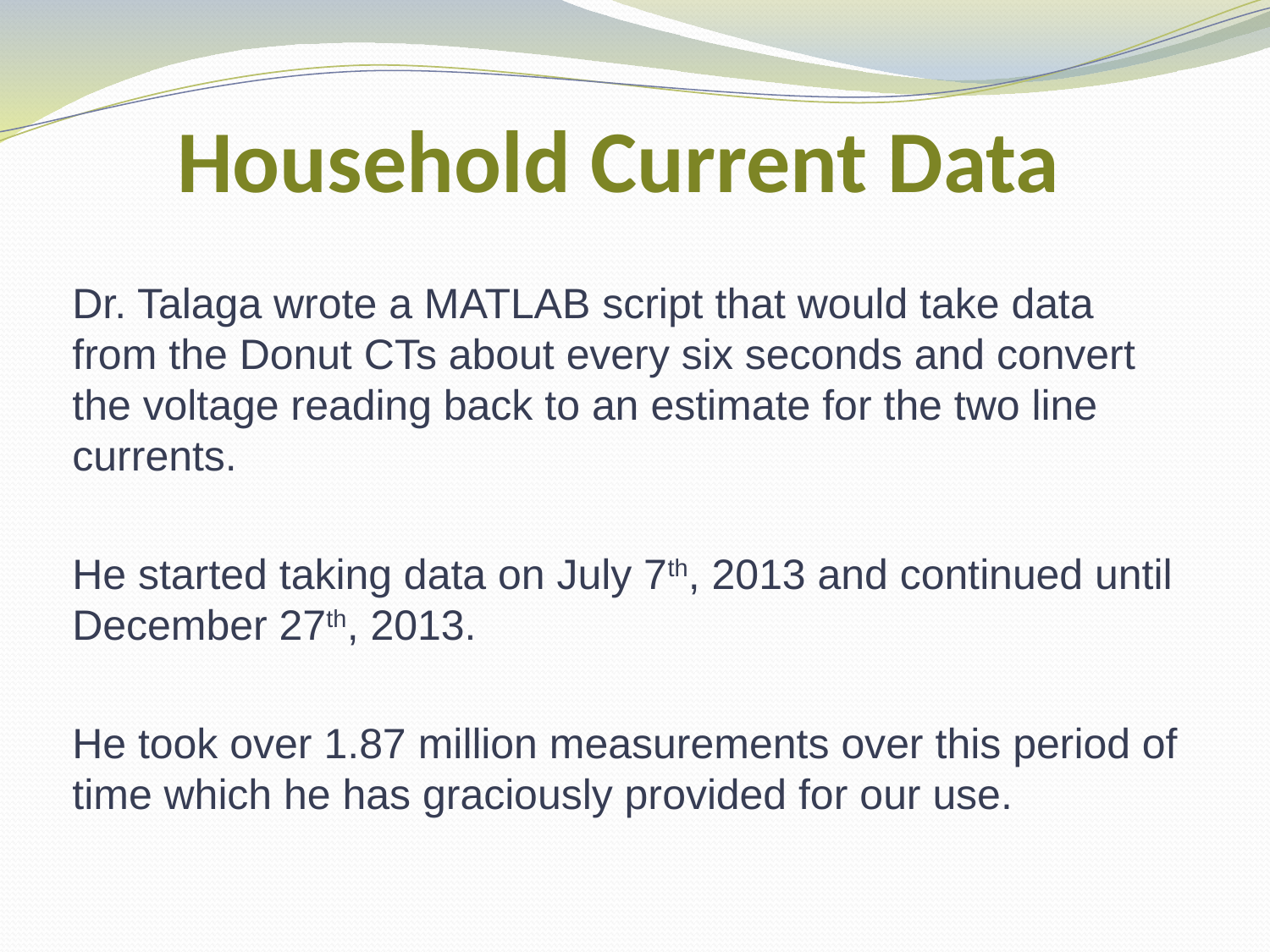

# Household Current Data
Dr. Talaga wrote a MATLAB script that would take data from the Donut CTs about every six seconds and convert the voltage reading back to an estimate for the two line currents.

He started taking data on July 7th, 2013 and continued until December 27th, 2013.

He took over 1.87 million measurements over this period of time which he has graciously provided for our use.